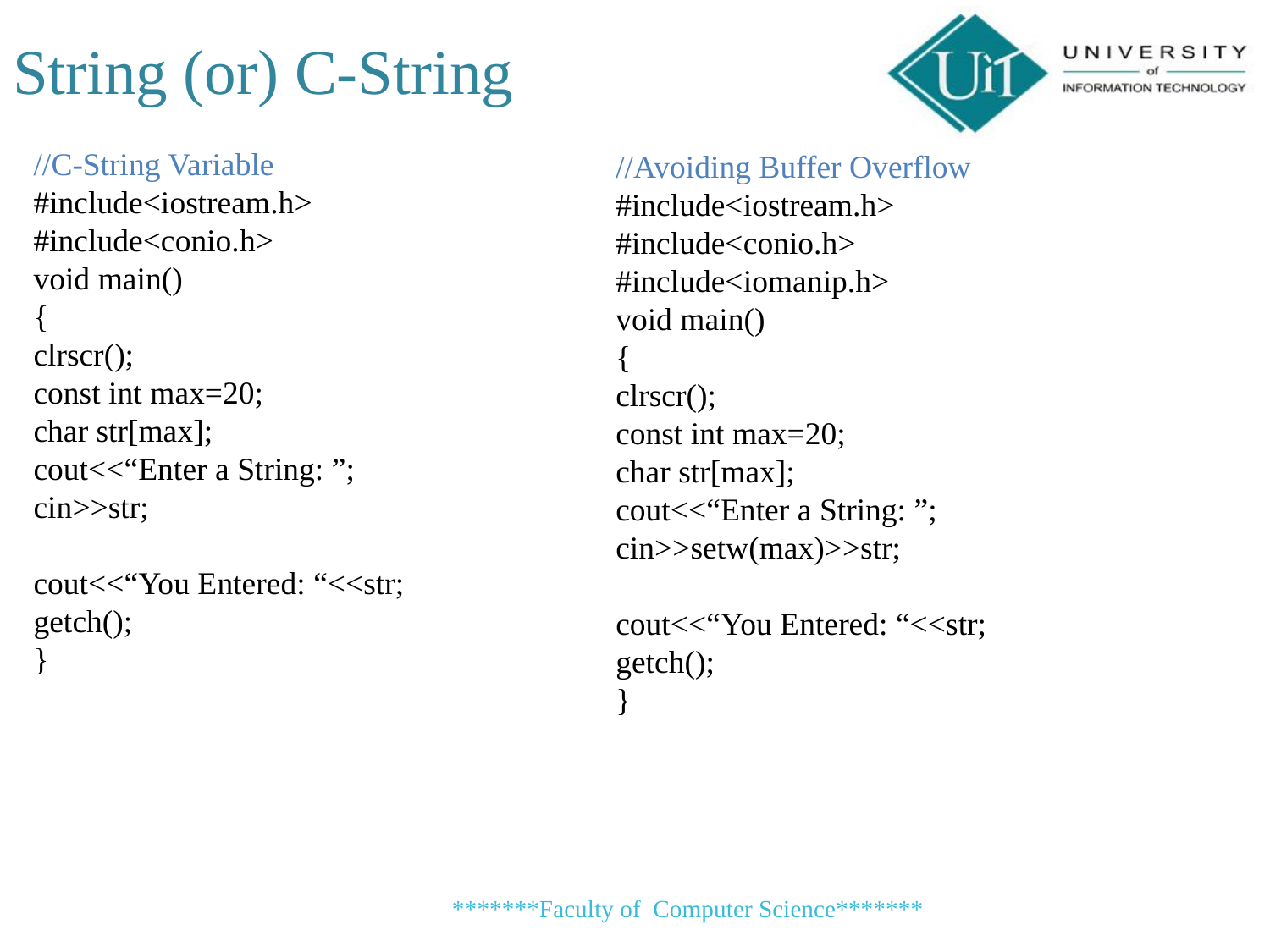

String (or) C-String
//C-String Variable
#include<iostream.h>
#include<conio.h>
void main()
{
clrscr();
const int max=20;
char str[max];
cout<<“Enter a String: ”;
cin>>str;

cout<<“You Entered: “<<str;
getch();
}
//Avoiding Buffer Overflow
#include<iostream.h>
#include<conio.h>
#include<iomanip.h>
void main()
{
clrscr();
const int max=20;
char str[max];
cout<<“Enter a String: ”;
cin>>setw(max)>>str;

cout<<“You Entered: “<<str;
getch();
}
*******Faculty of  Computer Science*******